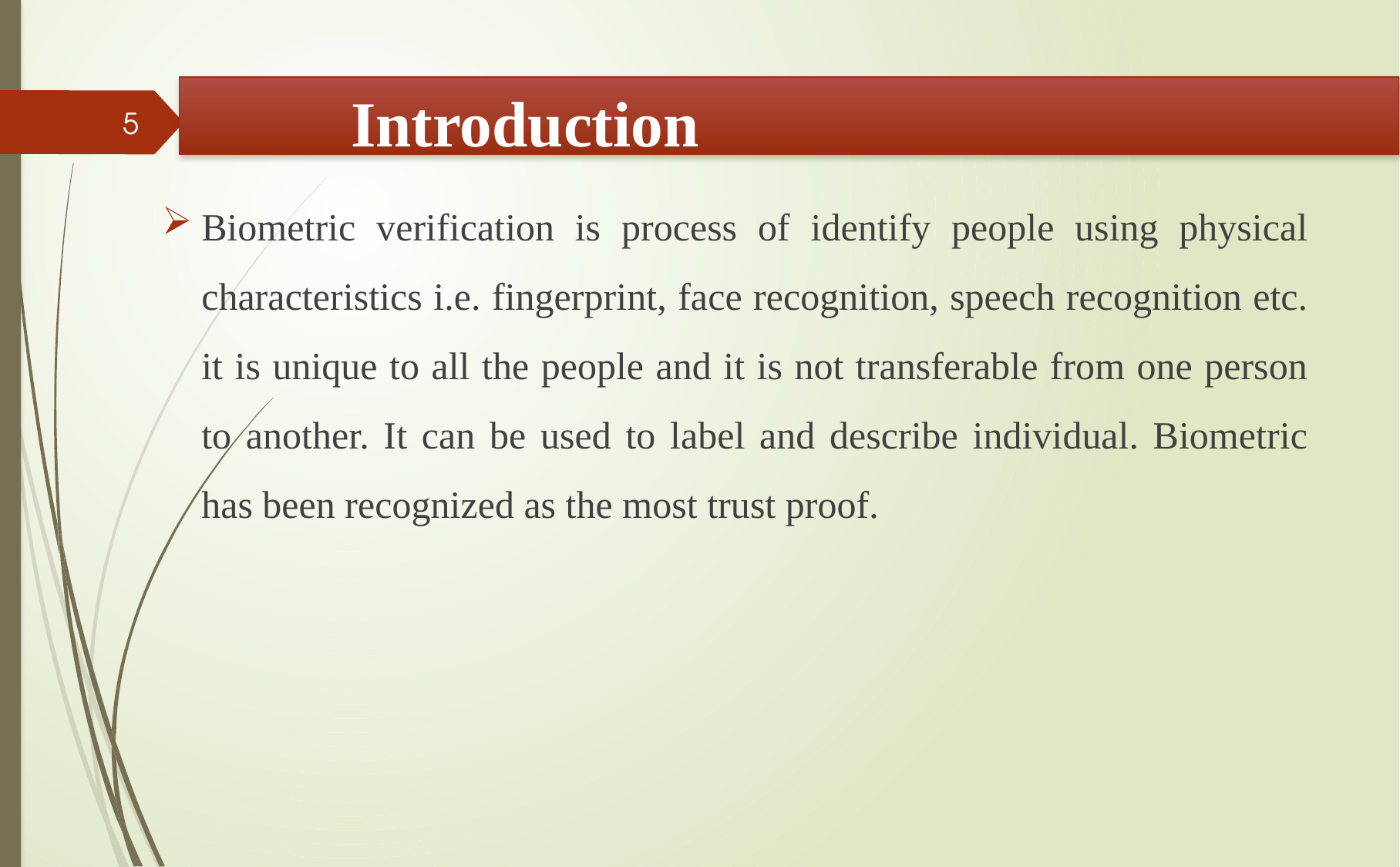

# Introduction
5
Biometric verification is process of identify people using physical characteristics i.e. fingerprint, face recognition, speech recognition etc. it is unique to all the people and it is not transferable from one person to another. It can be used to label and describe individual. Biometric has been recognized as the most trust proof.